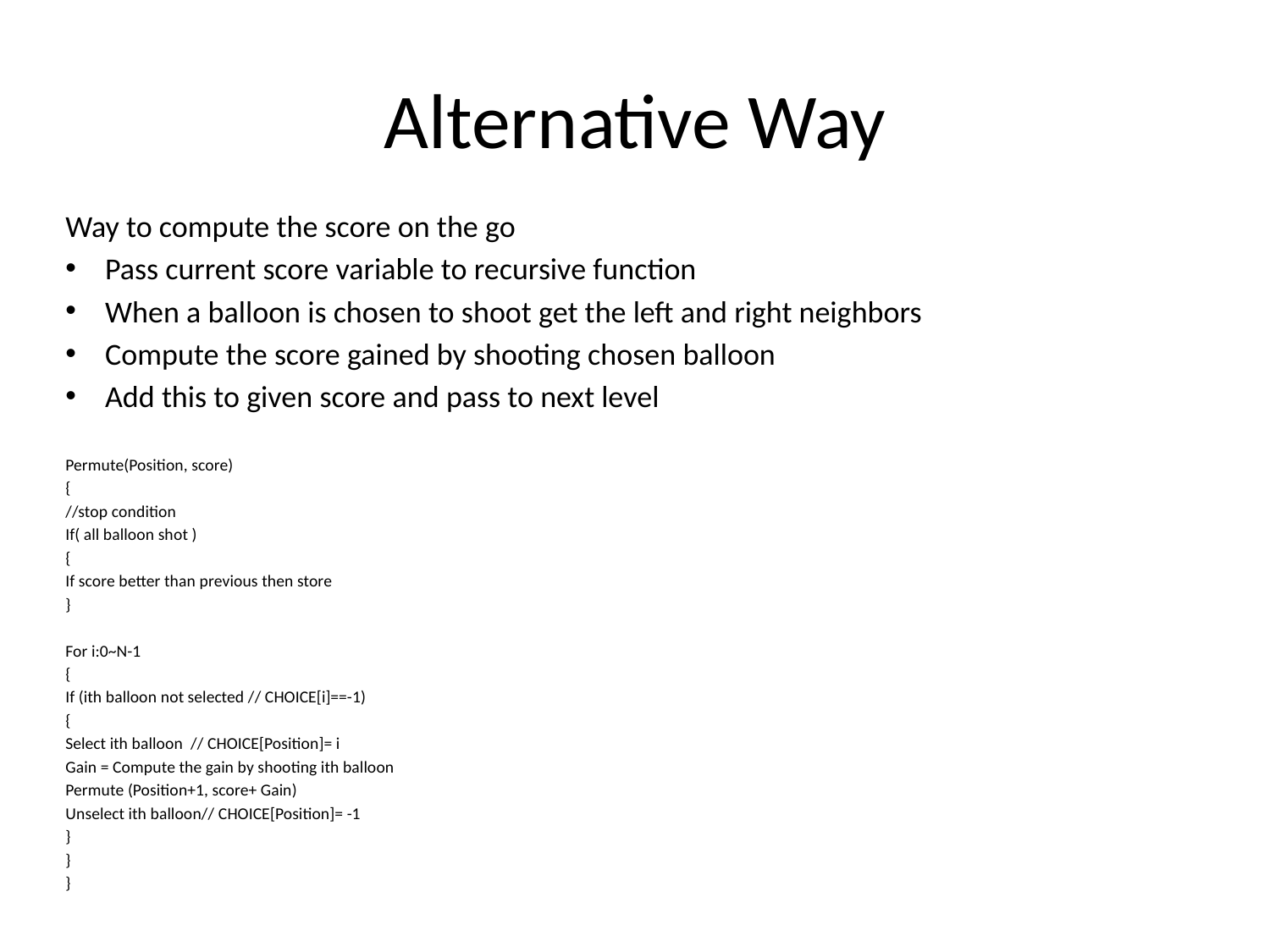

# Alternative Way

Way to compute the score on the go
Pass current score variable to recursive function
When a balloon is chosen to shoot get the left and right neighbors
Compute the score gained by shooting chosen balloon
Add this to given score and pass to next level

Permute(Position, score)
{
//stop condition
If( all balloon shot )
{
If score better than previous then store
}

For i:0~N-1
{
If (ith balloon not selected // CHOICE[i]==-1)
{
Select ith balloon  // CHOICE[Position]= i
Gain = Compute the gain by shooting ith balloon
Permute (Position+1, score+ Gain)
Unselect ith balloon// CHOICE[Position]= -1
}
}
}